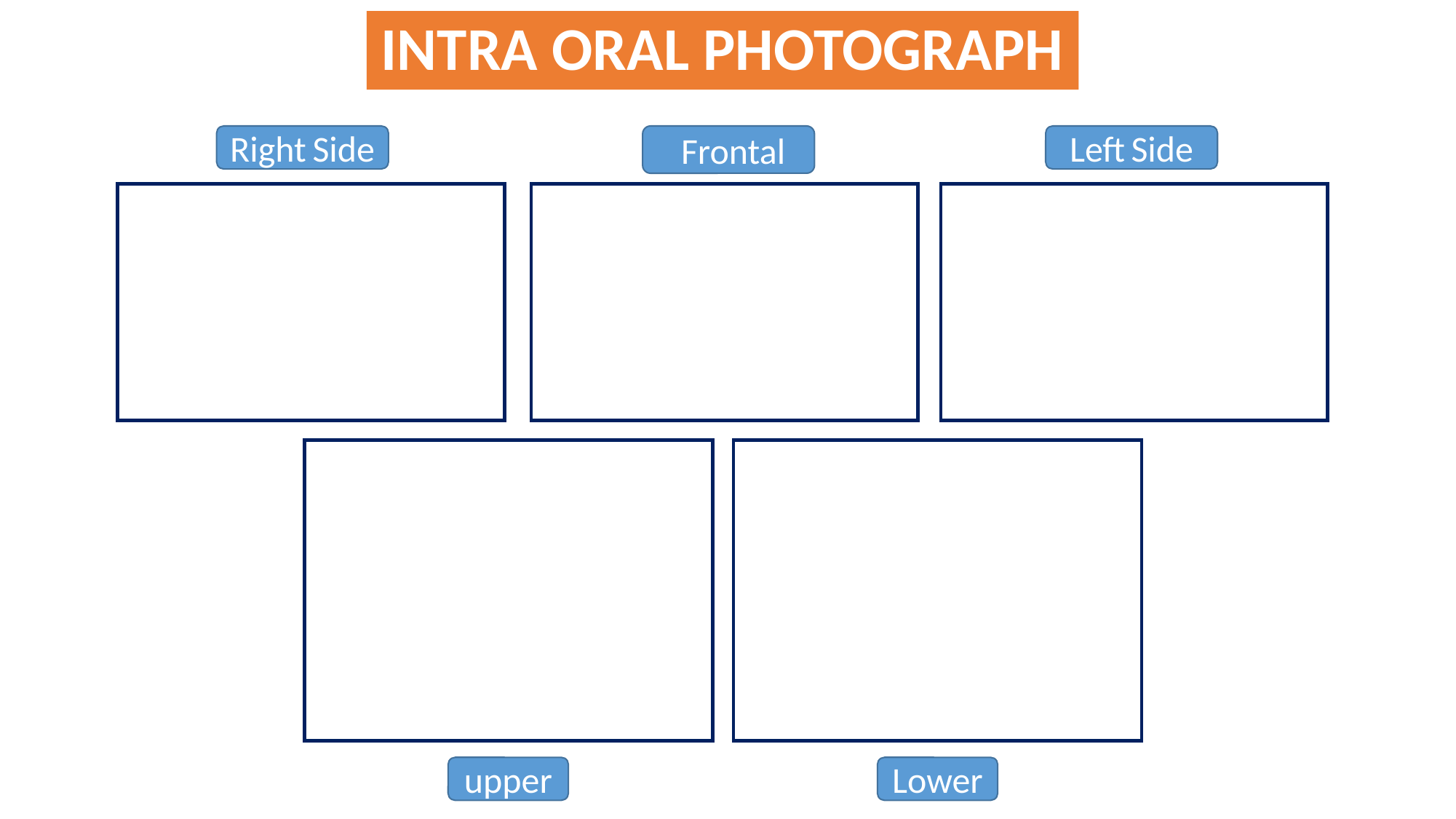

# INTRA ORAL PHOTOGRAPH
Right Side
Frontal
Left Side

upper
Lower